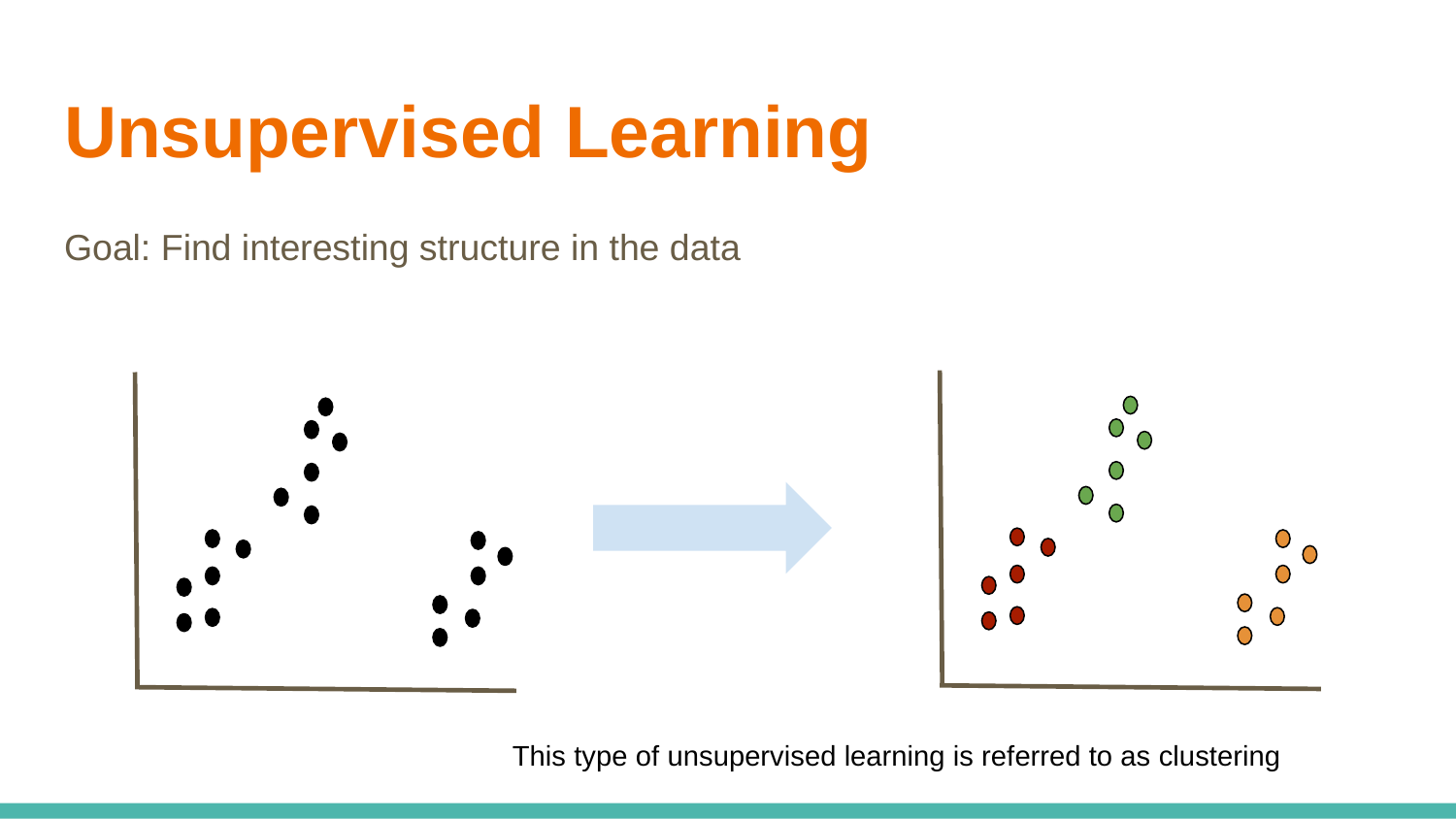

# Unsupervised Learning
Goal: Find interesting structure in the data

This type of unsupervised learning is referred to as clustering